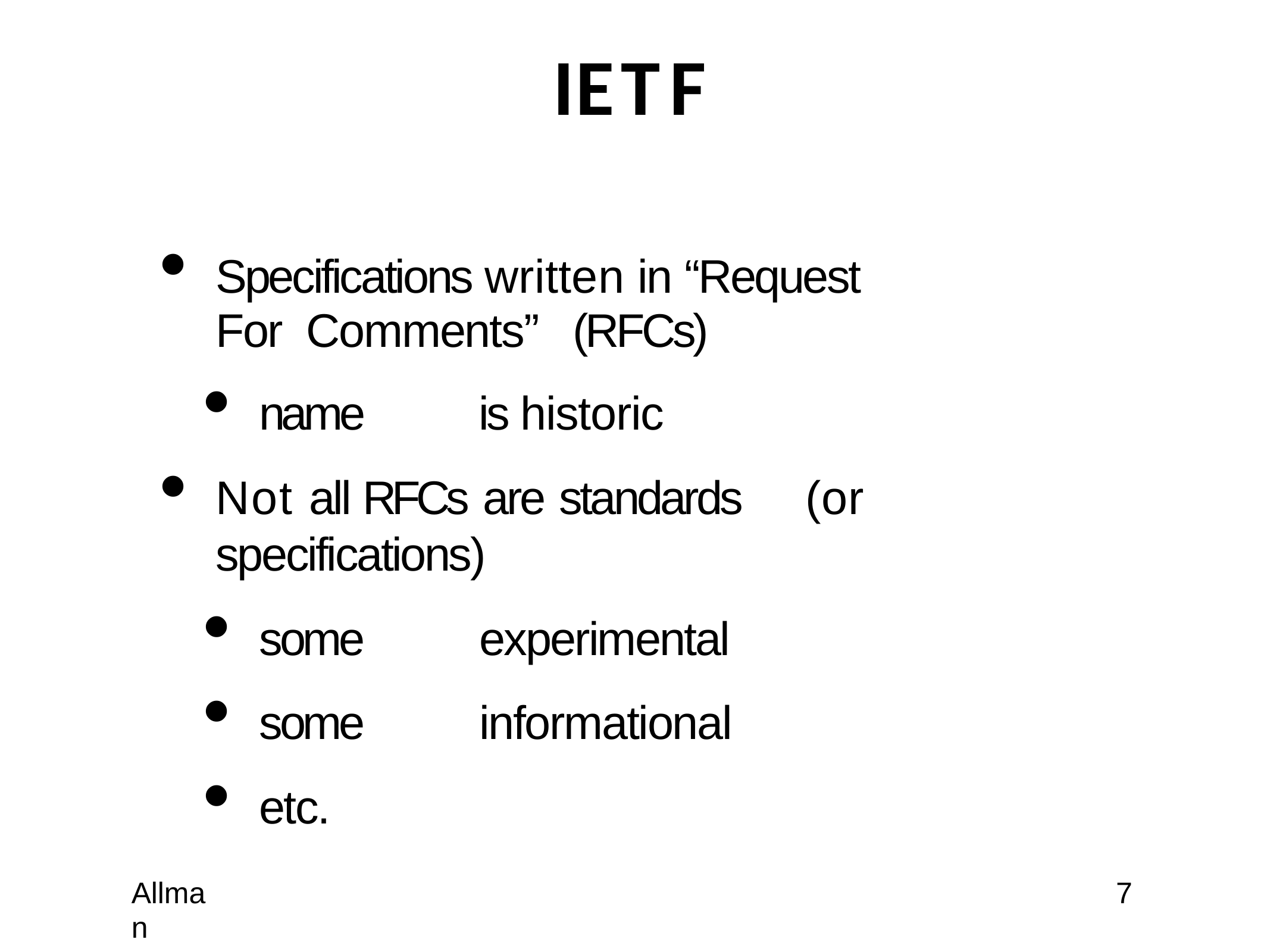

# IETF
Specifications written in “Request For  Comments”	(RFCs)
name	is	historic
Not all RFCs are standards	(or	specifications)
some	experimental
some	informational
etc.
Allman
7